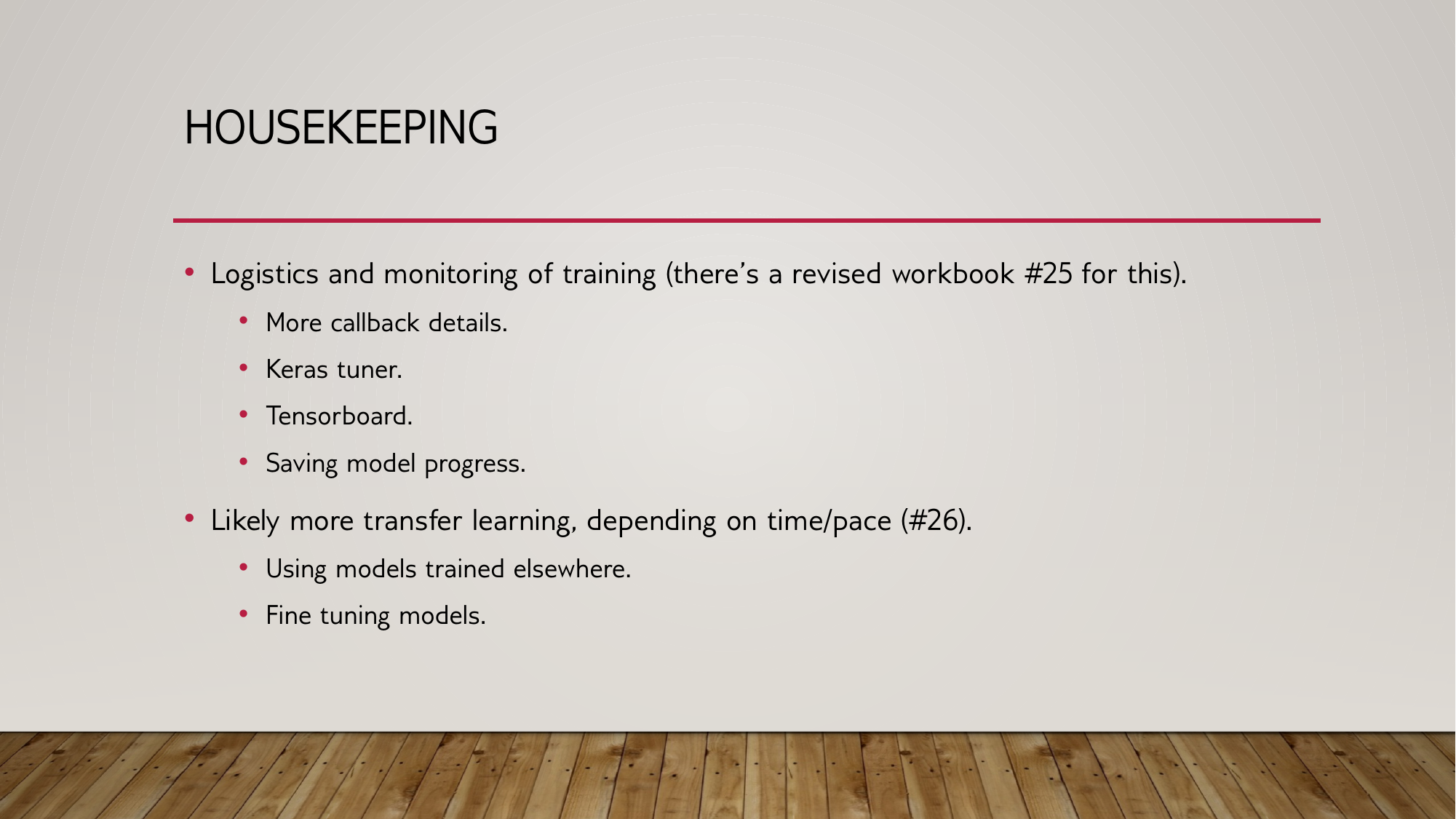

# Housekeeping
Logistics and monitoring of training (there’s a revised workbook #25 for this).
More callback details.
Keras tuner.
Tensorboard.
Saving model progress.
Likely more transfer learning, depending on time/pace (#26).
Using models trained elsewhere.
Fine tuning models.